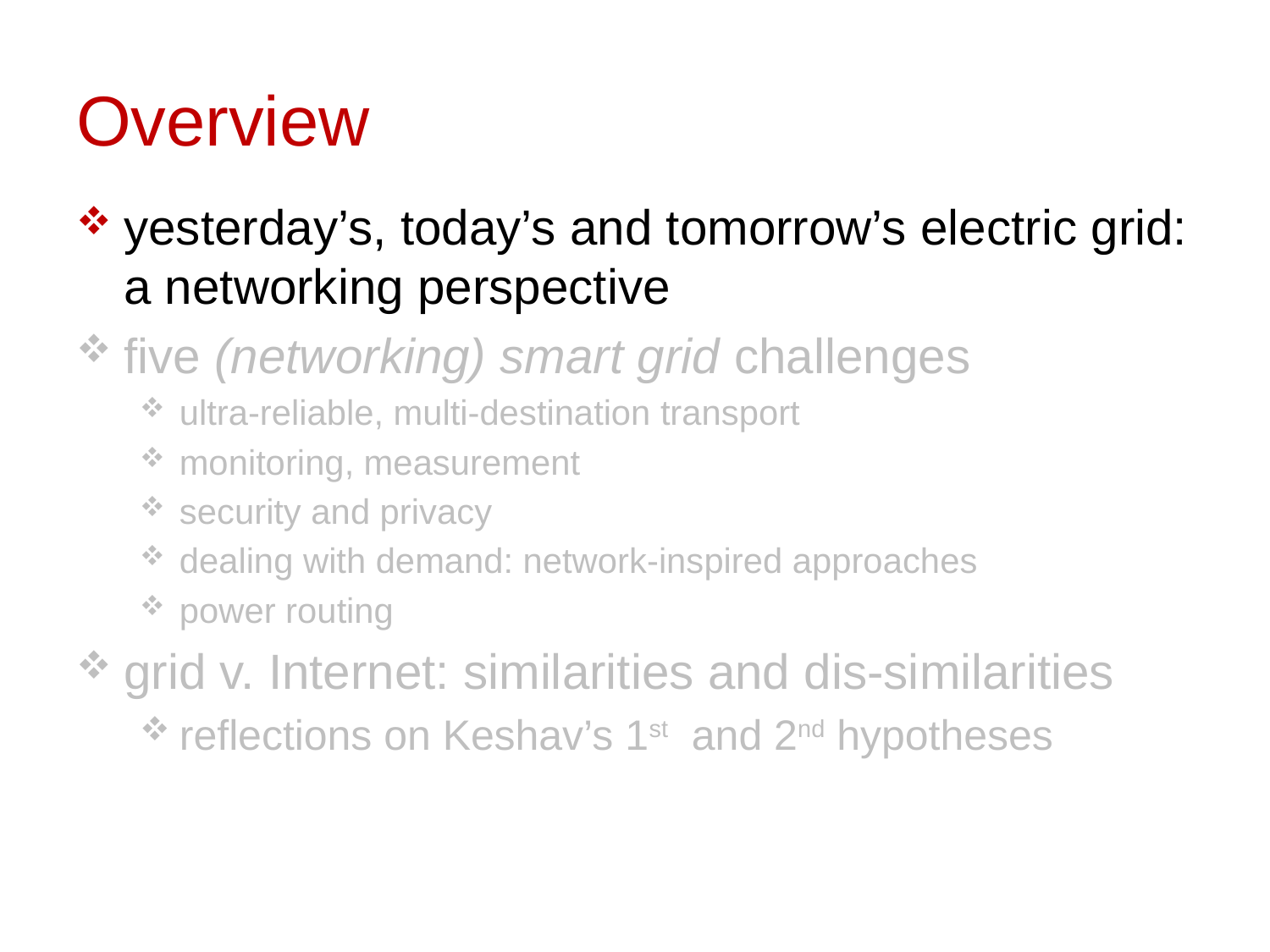

# Overview
yesterday’s, today’s and tomorrow’s electric grid: a networking perspective
five (networking) smart grid challenges
ultra-reliable, multi-destination transport
monitoring, measurement
security and privacy
dealing with demand: network-inspired approaches
power routing
grid v. Internet: similarities and dis-similarities
reflections on Keshav’s 1st  and 2nd hypotheses